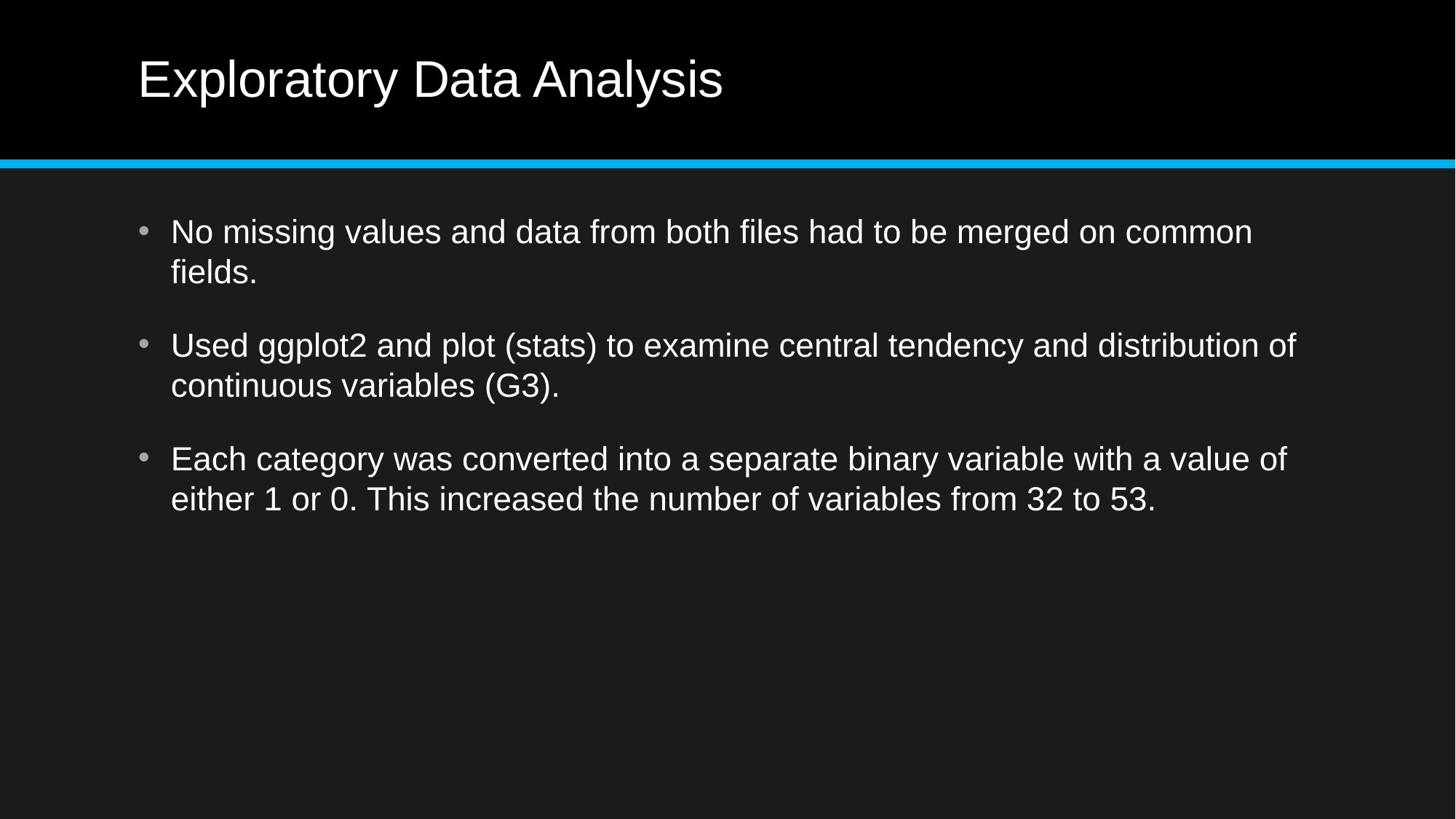

# Exploratory Data Analysis
No missing values and data from both files had to be merged on common fields.
Used ggplot2 and plot (stats) to examine central tendency and distribution of continuous variables (G3).
Each category was converted into a separate binary variable with a value of either 1 or 0. This increased the number of variables from 32 to 53.